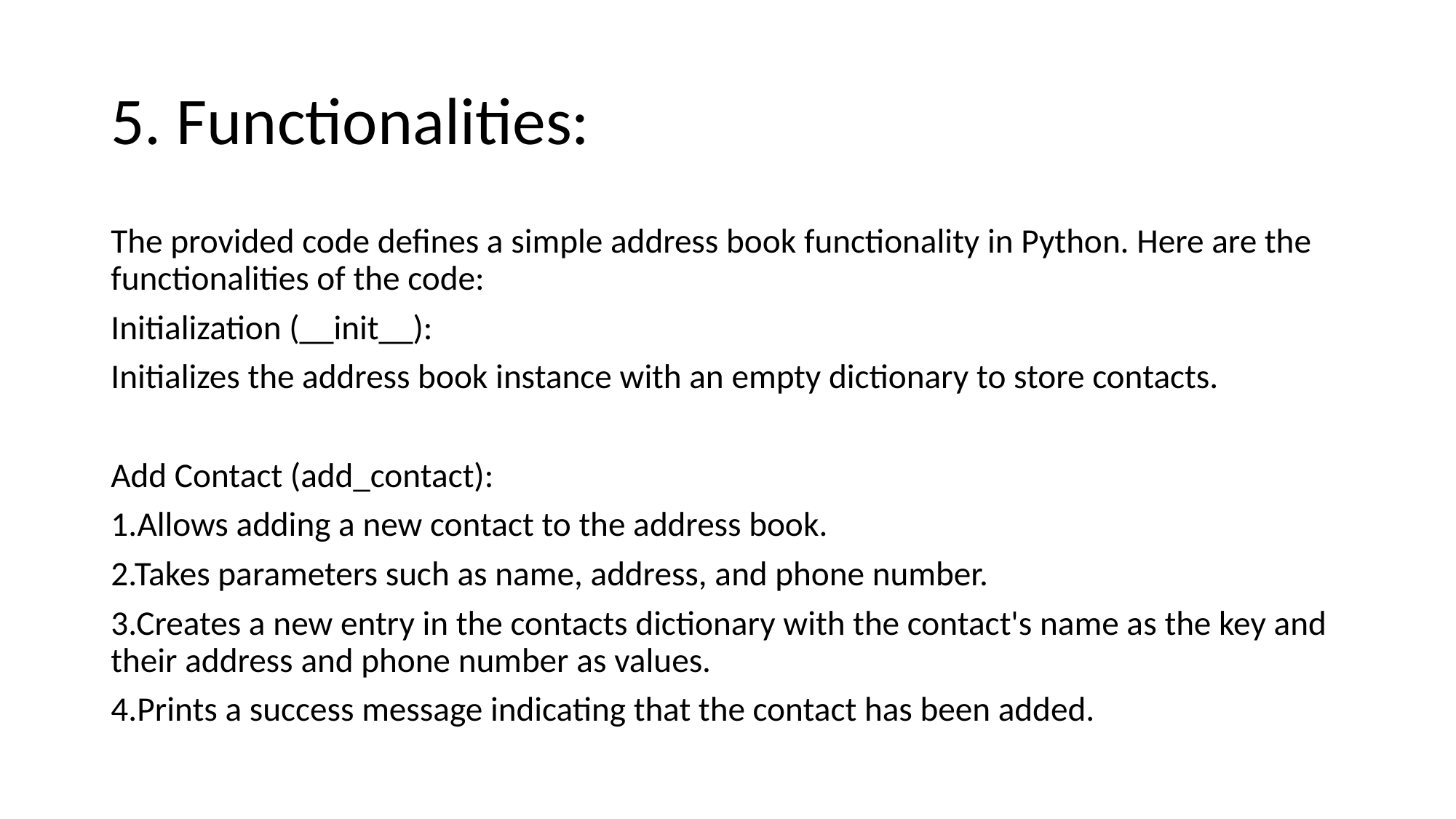

# 5. Functionalities:
The provided code defines a simple address book functionality in Python. Here are the functionalities of the code:
Initialization (__init__):
Initializes the address book instance with an empty dictionary to store contacts.

Add Contact (add_contact):
1.Allows adding a new contact to the address book.
2.Takes parameters such as name, address, and phone number.
3.Creates a new entry in the contacts dictionary with the contact's name as the key and their address and phone number as values.
4.Prints a success message indicating that the contact has been added.